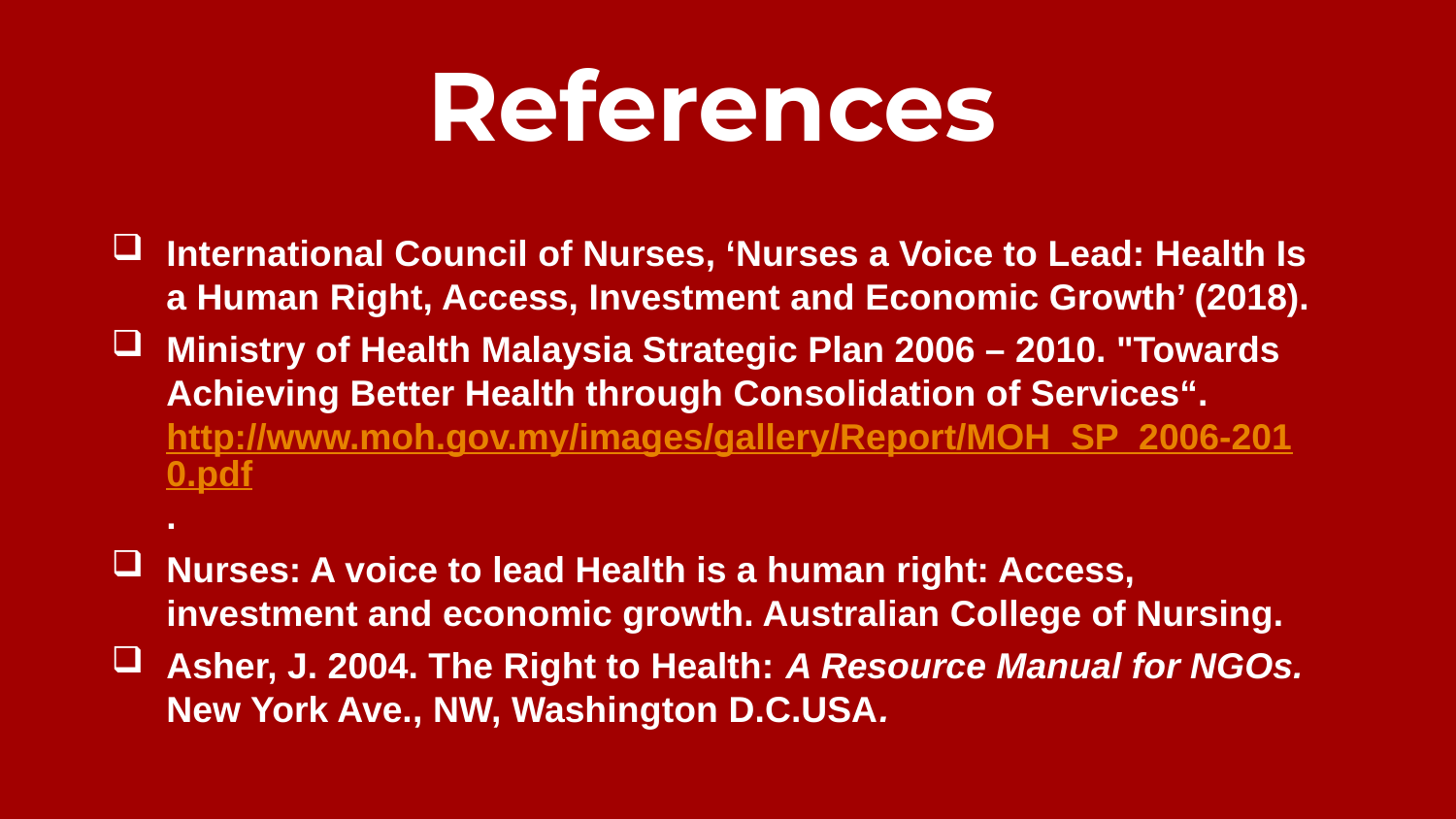

# References
International Council of Nurses, ‘Nurses a Voice to Lead: Health Is a Human Right, Access, Investment and Economic Growth’ (2018).
Ministry of Health Malaysia Strategic Plan 2006 – 2010. "Towards Achieving Better Health through Consolidation of Services“. http://www.moh.gov.my/images/gallery/Report/MOH_SP_2006-2010.pdf.
Nurses: A voice to lead Health is a human right: Access, investment and economic growth. Australian College of Nursing.
Asher, J. 2004. The Right to Health: A Resource Manual for NGOs. New York Ave., NW, Washington D.C.USA.